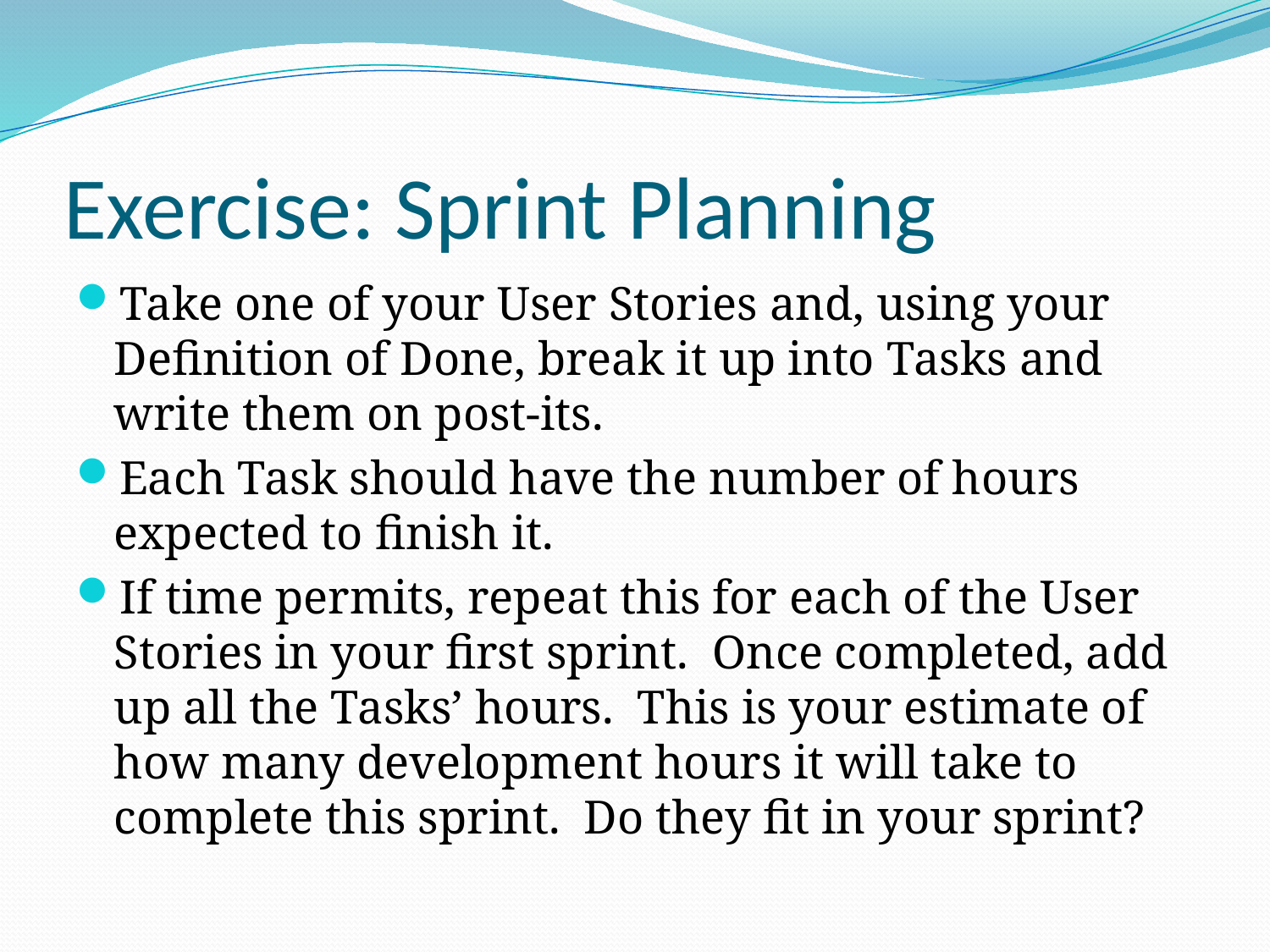

# Exercise: Sprint Planning
Take one of your User Stories and, using your Definition of Done, break it up into Tasks and write them on post-its.
Each Task should have the number of hours expected to finish it.
If time permits, repeat this for each of the User Stories in your first sprint.  Once completed, add up all the Tasks’ hours.  This is your estimate of how many development hours it will take to complete this sprint.  Do they fit in your sprint?